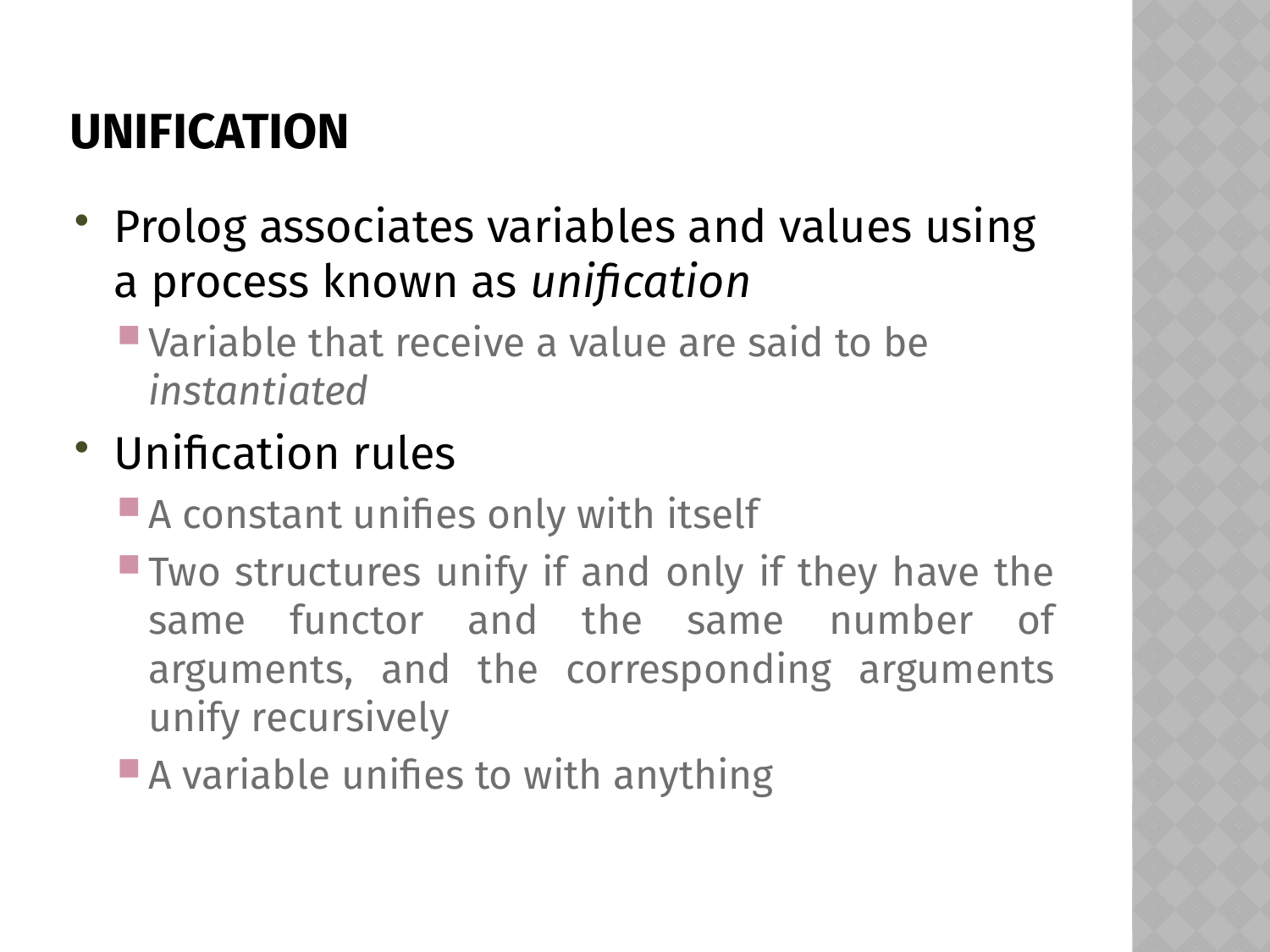

# Unification
Prolog associates variables and values using a process known as unification
Variable that receive a value are said to be instantiated
Unification rules
A constant unifies only with itself
Two structures unify if and only if they have the same functor and the same number of arguments, and the corresponding arguments unify recursively
A variable unifies to with anything